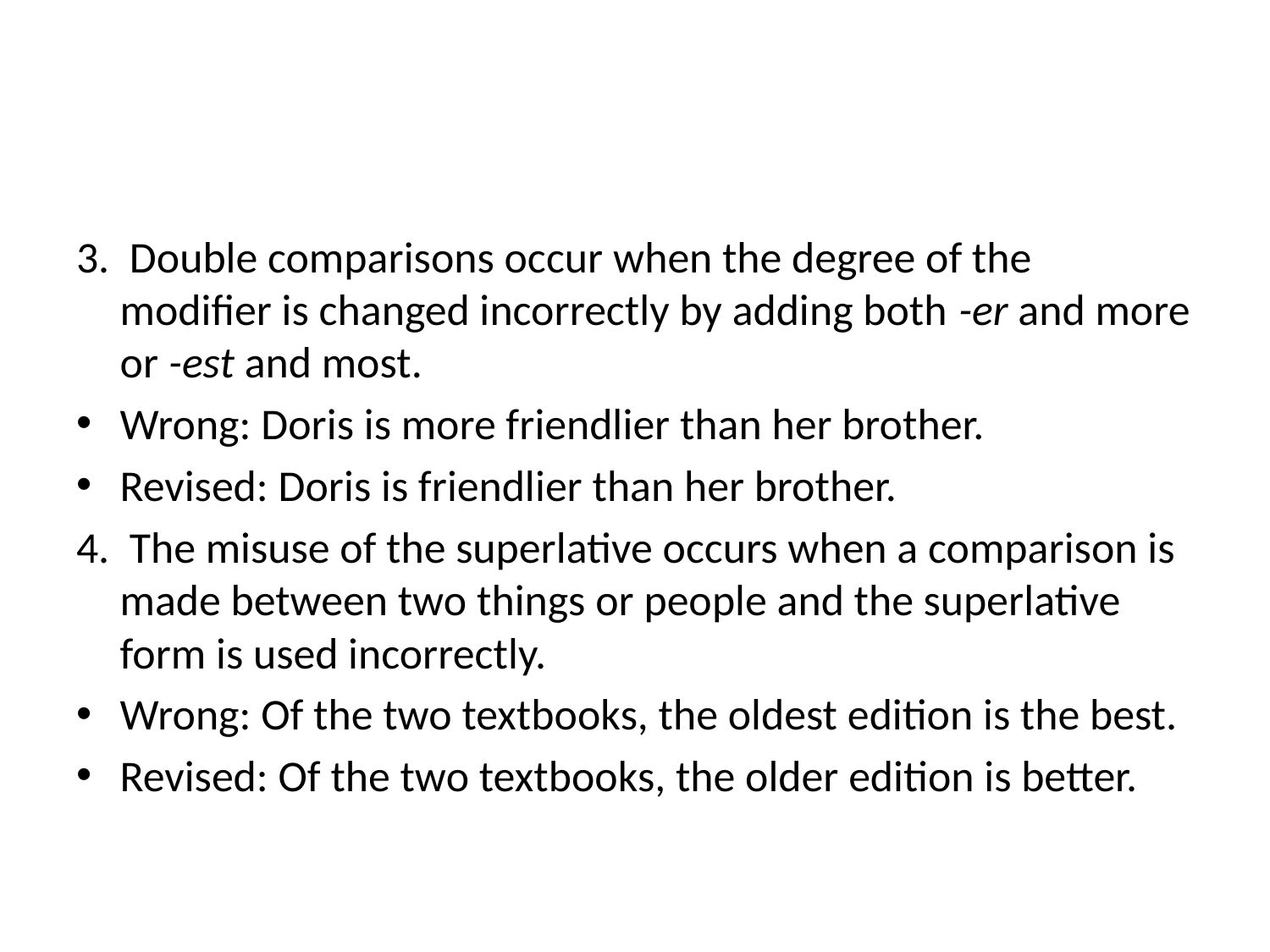

#
3.  Double comparisons occur when the degree of the modifier is changed incorrectly by adding both -er and more or -est and most.
Wrong: Doris is more friendlier than her brother.
Revised: Doris is friendlier than her brother.
4.  The misuse of the superlative occurs when a comparison is made between two things or people and the superlative form is used incorrectly.
Wrong: Of the two textbooks, the oldest edition is the best.
Revised: Of the two textbooks, the older edition is better.